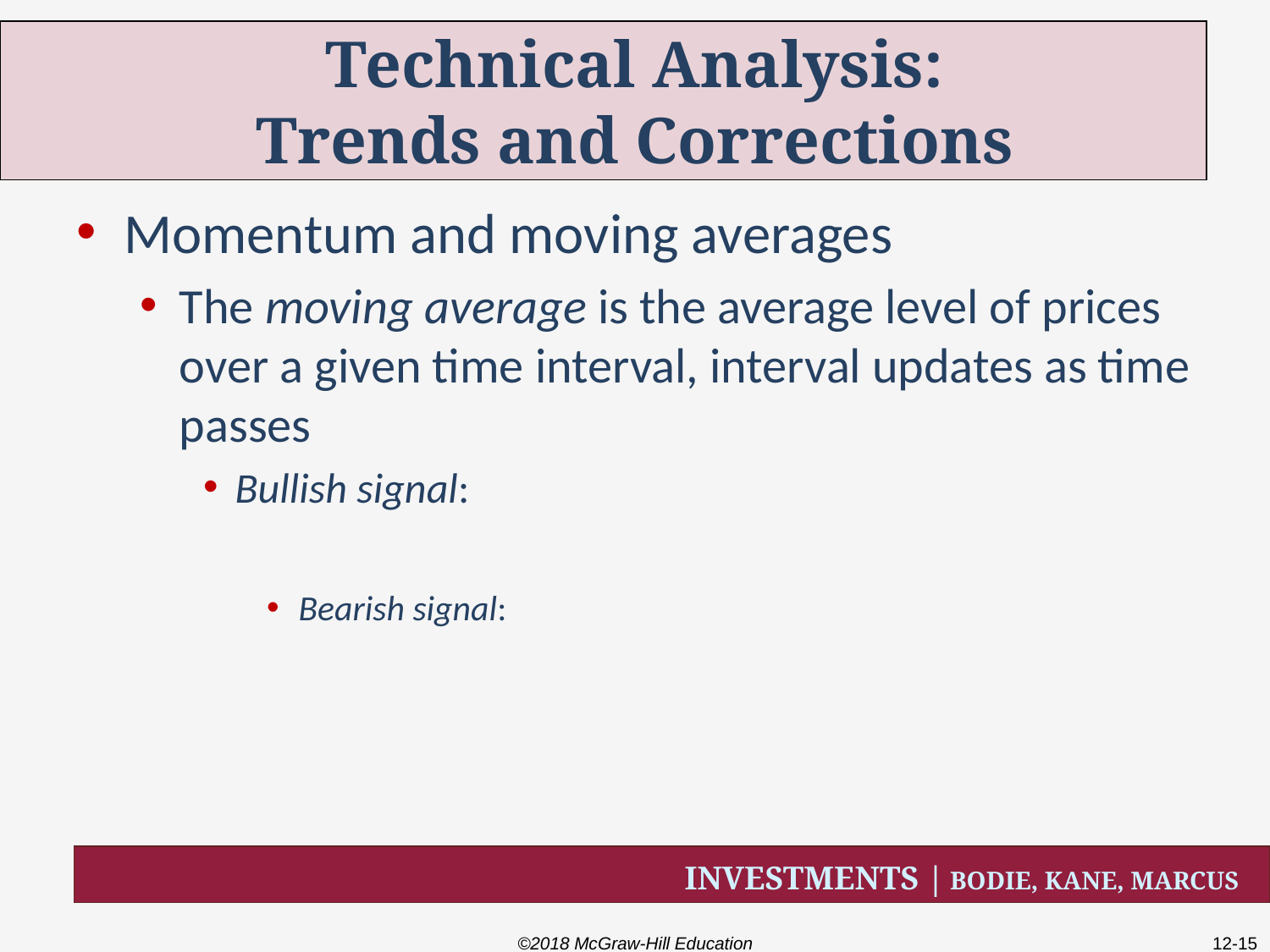

# Technical Analysis: Trends and Corrections
Momentum and moving averages
The moving average is the average level of prices over a given time interval, interval updates as time passes
Bullish signal:

Bearish signal:
©2018 McGraw-Hill Education
12-15